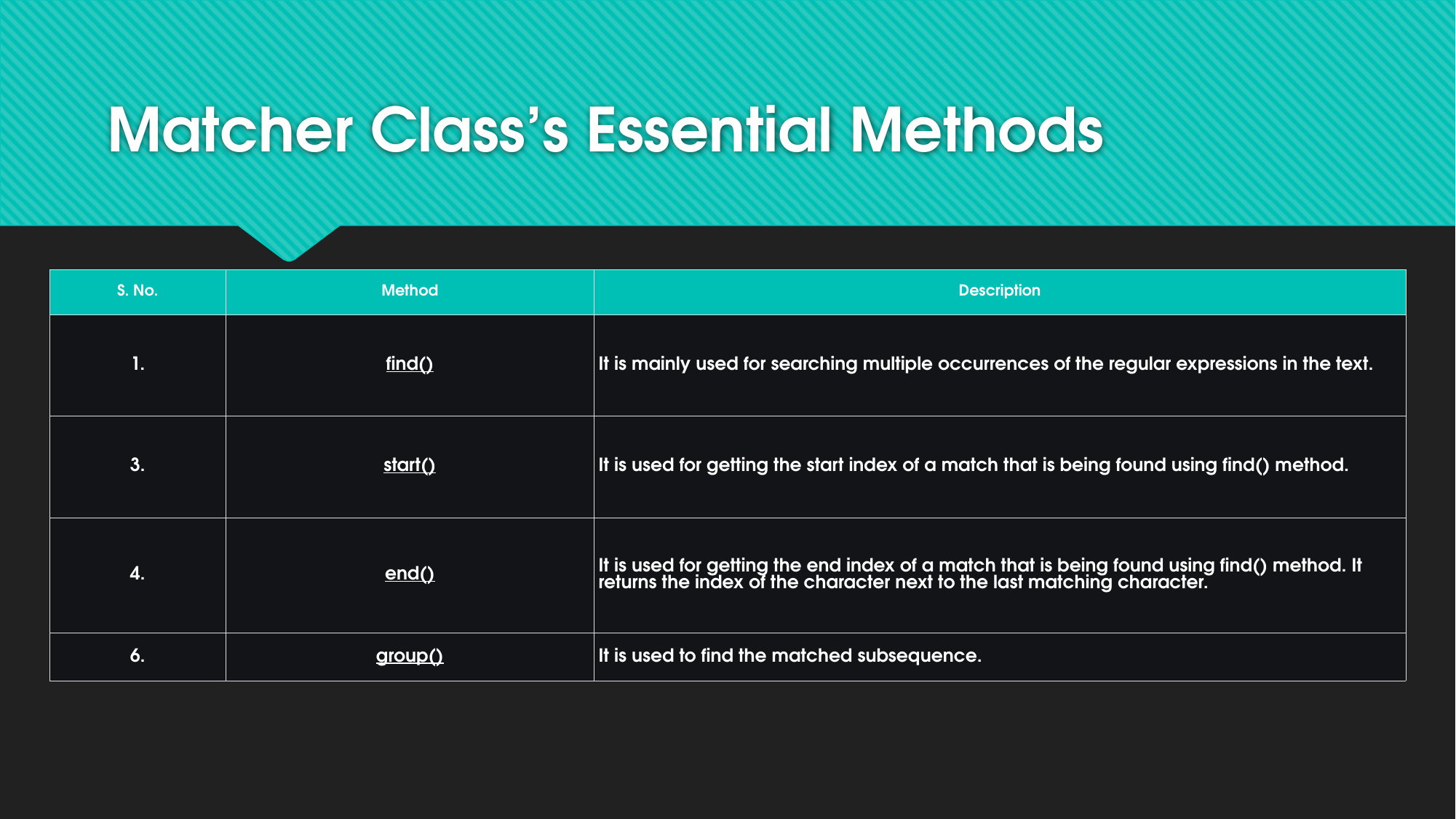

# Matcher Class’s Essential Methods
| S. No. | Method | Description |
| --- | --- | --- |
| 1. | find() | It is mainly used for searching multiple occurrences of the regular expressions in the text. |
| 3. | start() | It is used for getting the start index of a match that is being found using find() method. |
| 4. | end() | It is used for getting the end index of a match that is being found using find() method. It returns the index of the character next to the last matching character. |
| 6. | group() | It is used to find the matched subsequence. |